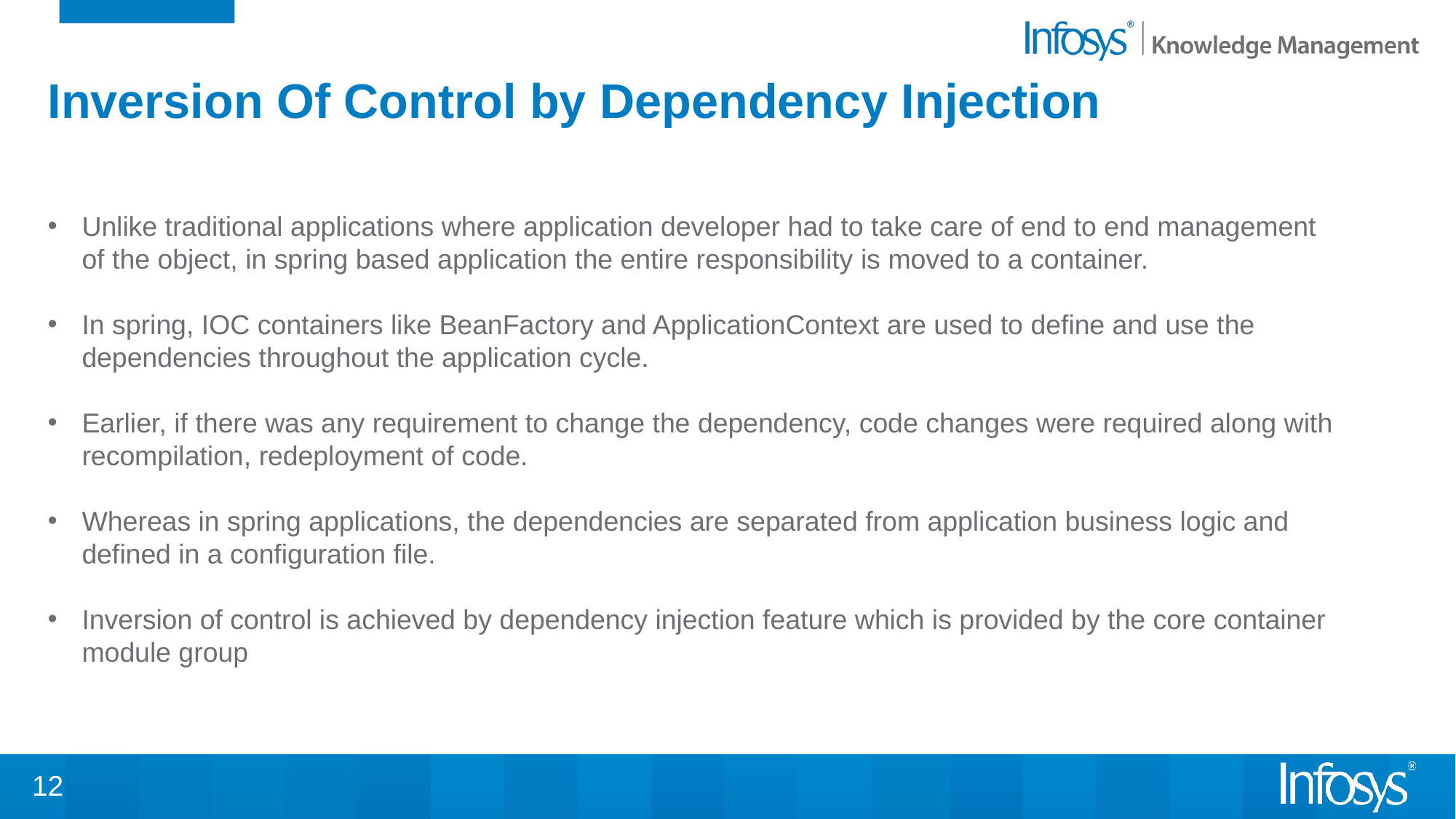

# Inversion Of Control by Dependency Injection

Unlike traditional applications where application developer had to take care of end to end management of the object, in spring based application the entire responsibility is moved to a container.

In spring, IOC containers like BeanFactory and ApplicationContext are used to define and use the dependencies throughout the application cycle.

Earlier, if there was any requirement to change the dependency, code changes were required along with recompilation, redeployment of code.

Whereas in spring applications, the dependencies are separated from application business logic and defined in a configuration file.

Inversion of control is achieved by dependency injection feature which is provided by the core container module group

12